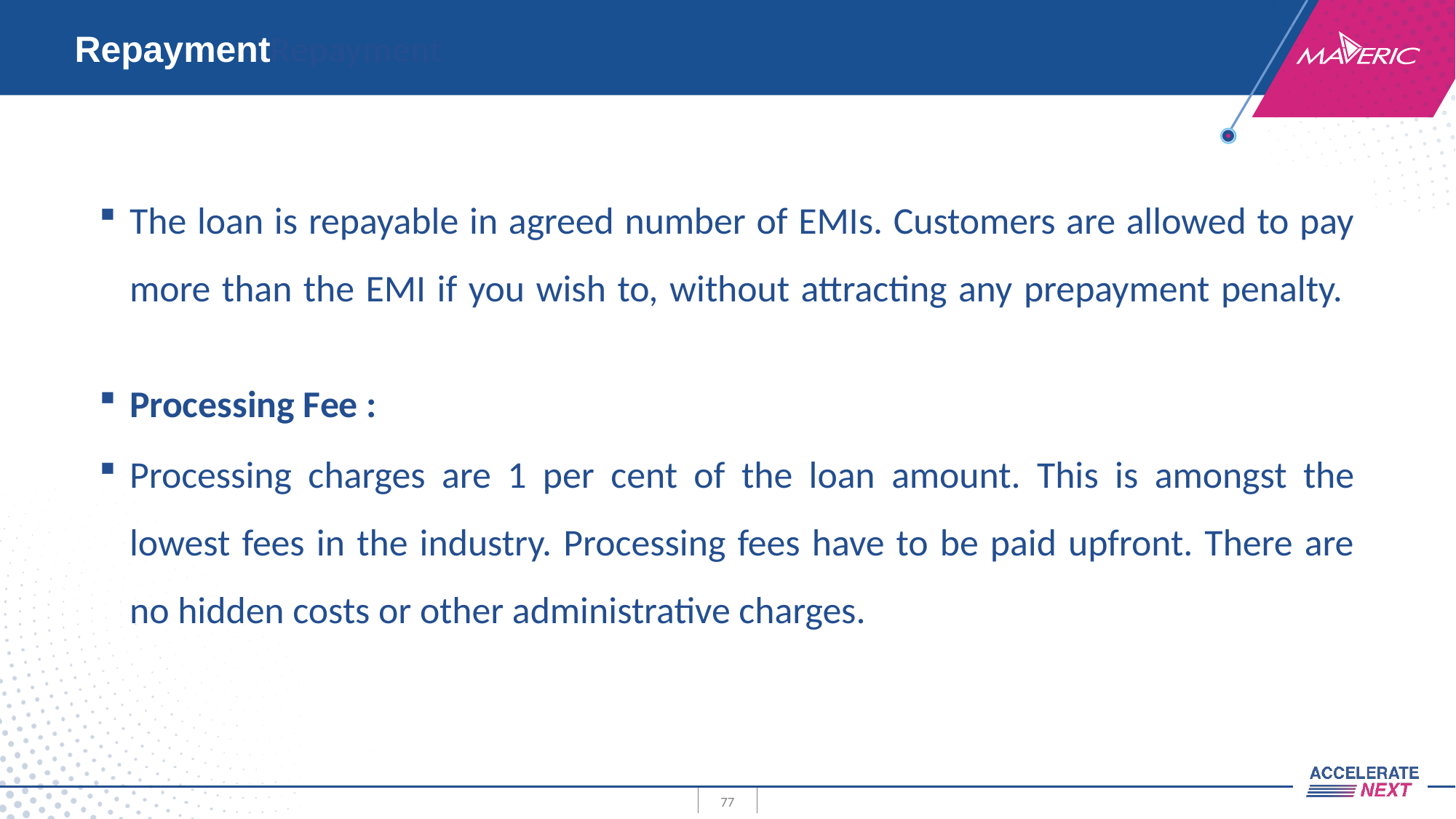

# RepaymentRepayment​
The loan is repayable in agreed number of EMIs. Customers are allowed to pay more than the EMI if you wish to, without attracting any prepayment penalty.
Processing Fee :
Processing charges are 1 per cent of the loan amount. This is amongst the lowest fees in the industry. Processing fees have to be paid upfront. There are no hidden costs or other administrative charges.

77